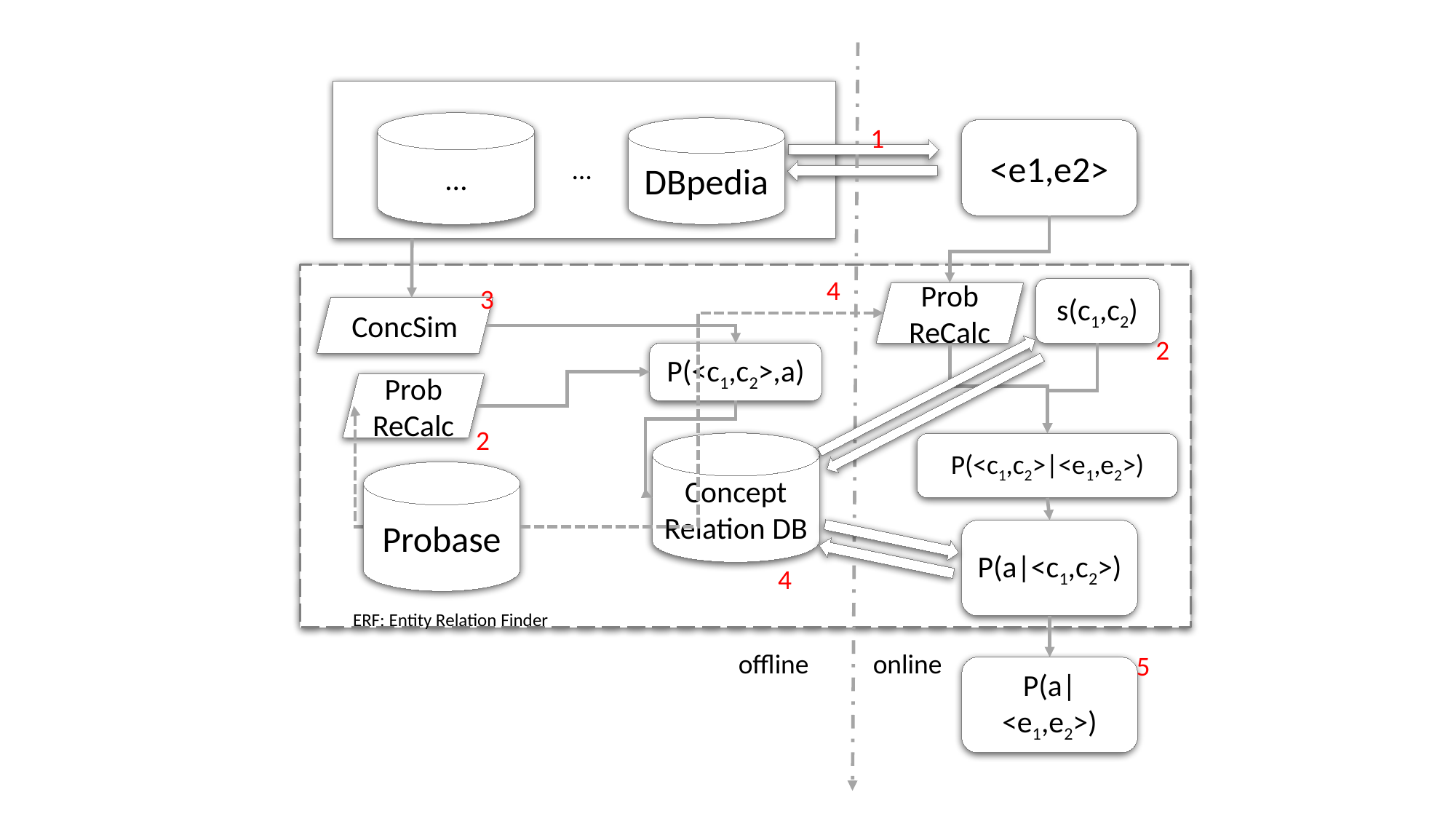

…
1
DBpedia
<e1,e2>

…

4
3
s(c1,c2)
Prob ReCalc
ConcSim
2
P(<c1,c2>,a)
Prob ReCalc

2
Concept Relation DB
P(<c1,c2>|<e1,e2>)
Probase
P(a|<c1,c2>)

4
ERF: Entity Relation Finder
offline
online
5
P(a|<e1,e2>)